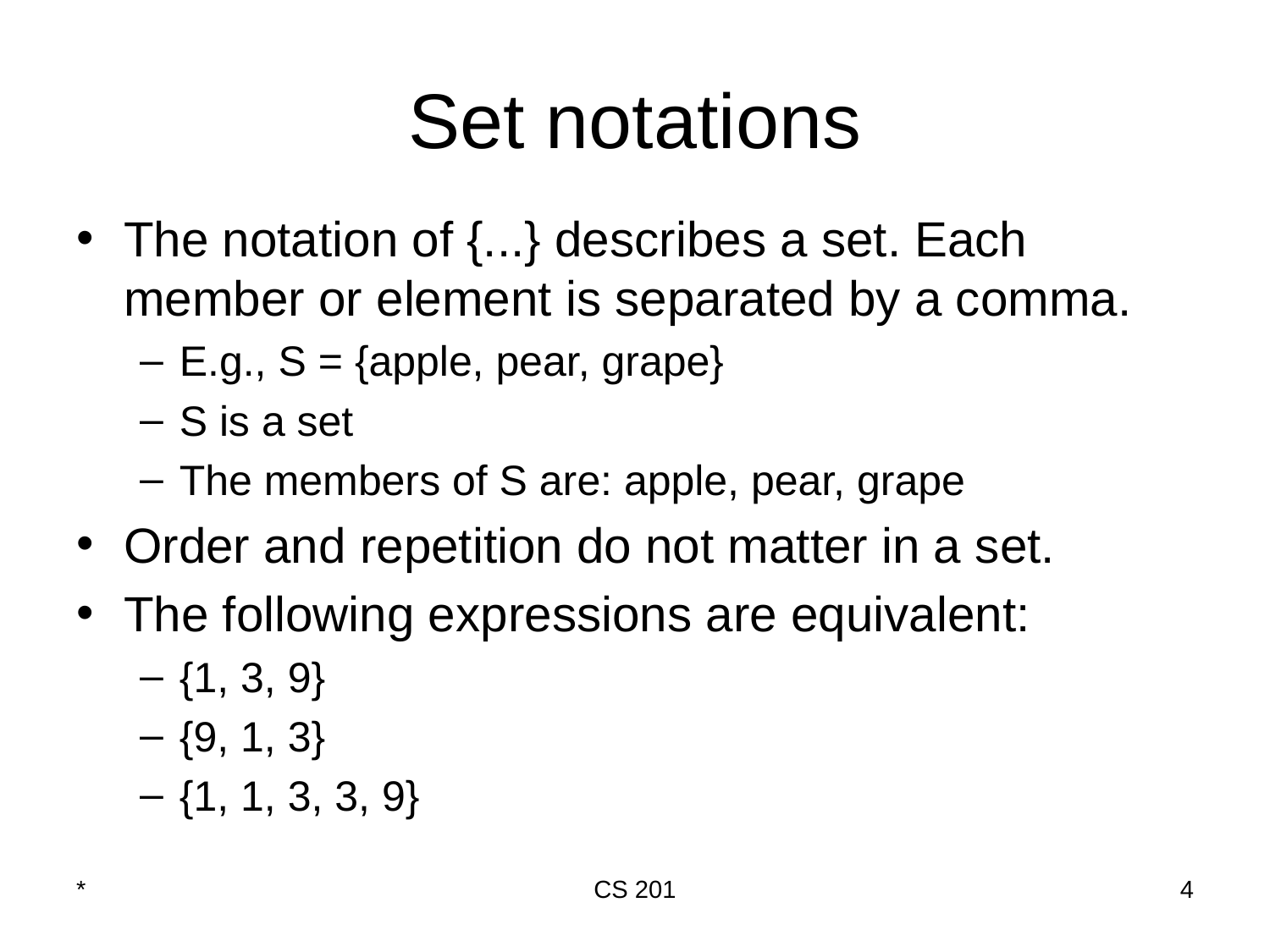

# Set notations
The notation of {...} describes a set. Each member or element is separated by a comma.
E.g., S = {apple, pear, grape}
S is a set
The members of S are: apple, pear, grape
Order and repetition do not matter in a set.
The following expressions are equivalent:
{1, 3, 9}
{9, 1, 3}
{1, 1, 3, 3, 9}
*
CS 201
4